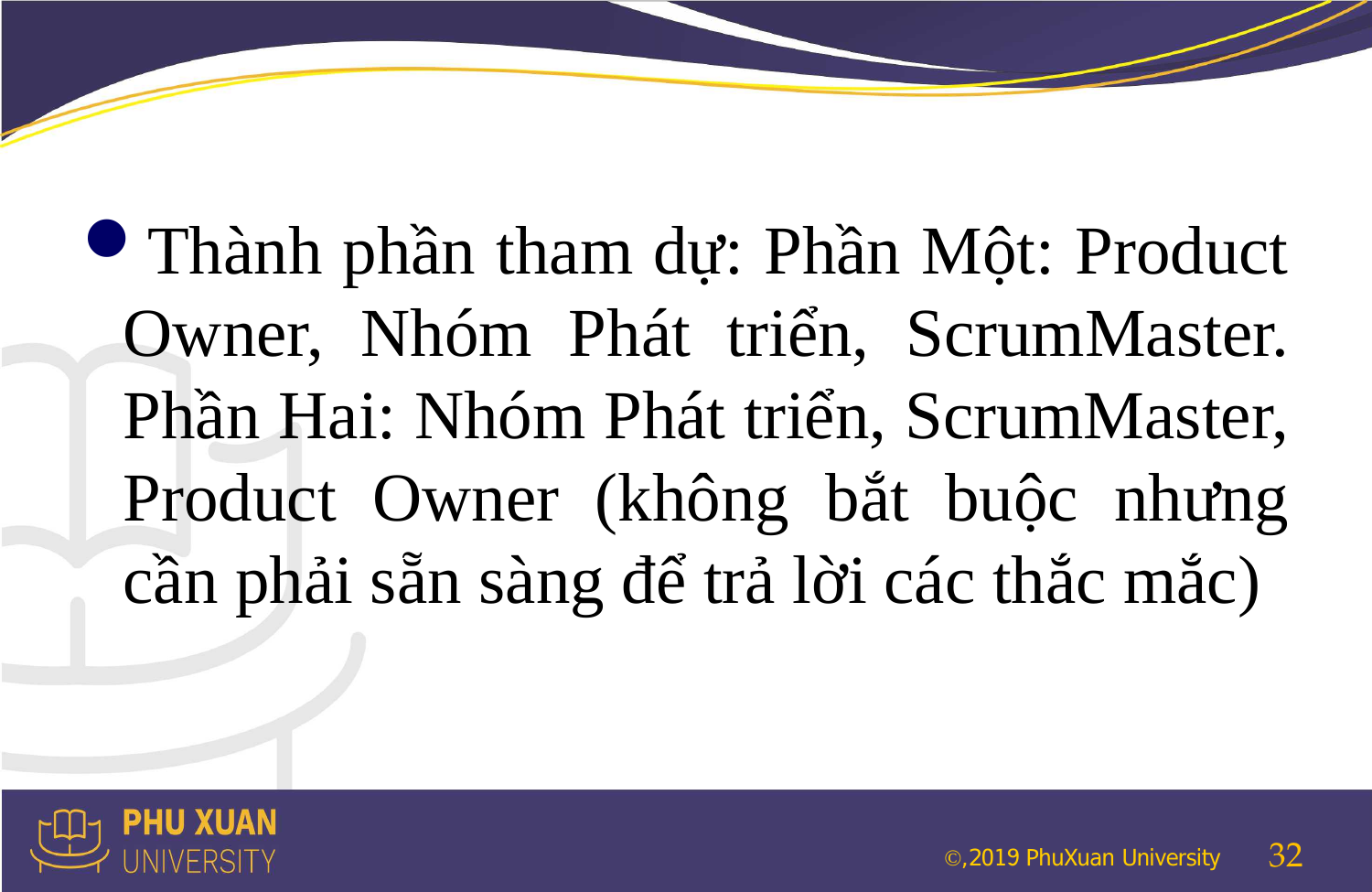

#
Thành phần tham dự: Phần Một: Product Owner, Nhóm Phát triển, ScrumMaster. Phần Hai: Nhóm Phát triển, ScrumMaster, Product Owner (không bắt buộc nhưng cần phải sẵn sàng để trả lời các thắc mắc)
32